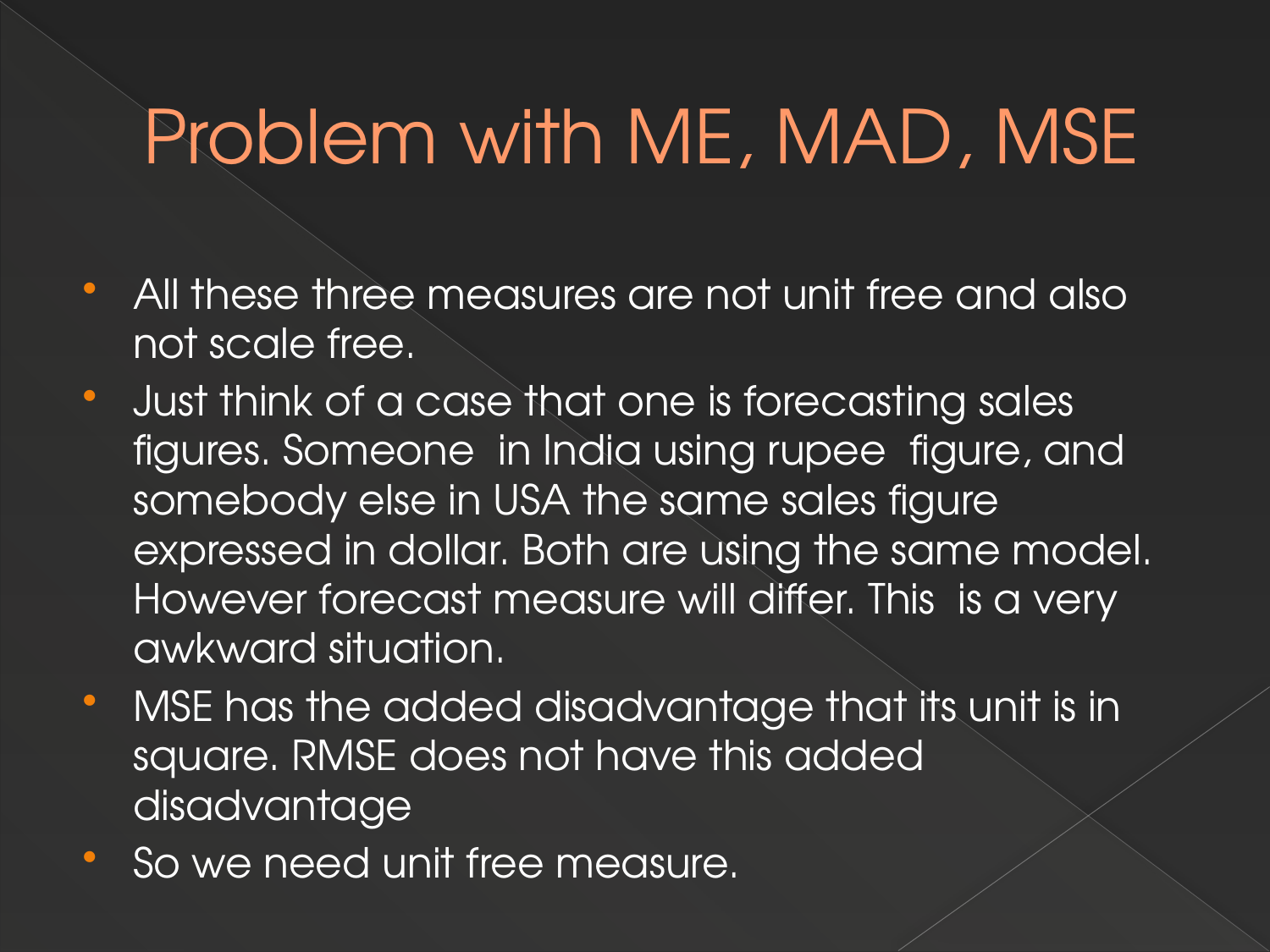

# Problem with ME, MAD, MSE
All these three measures are not unit free and also not scale free.
Just think of a case that one is forecasting sales figures. Someone  in India using rupee  figure, and somebody else in USA the same sales figure expressed in dollar. Both are using the same model. However forecast measure will differ. This  is a very awkward situation.
MSE has the added disadvantage that its unit is in square. RMSE does not have this added disadvantage
So we need unit free measure.